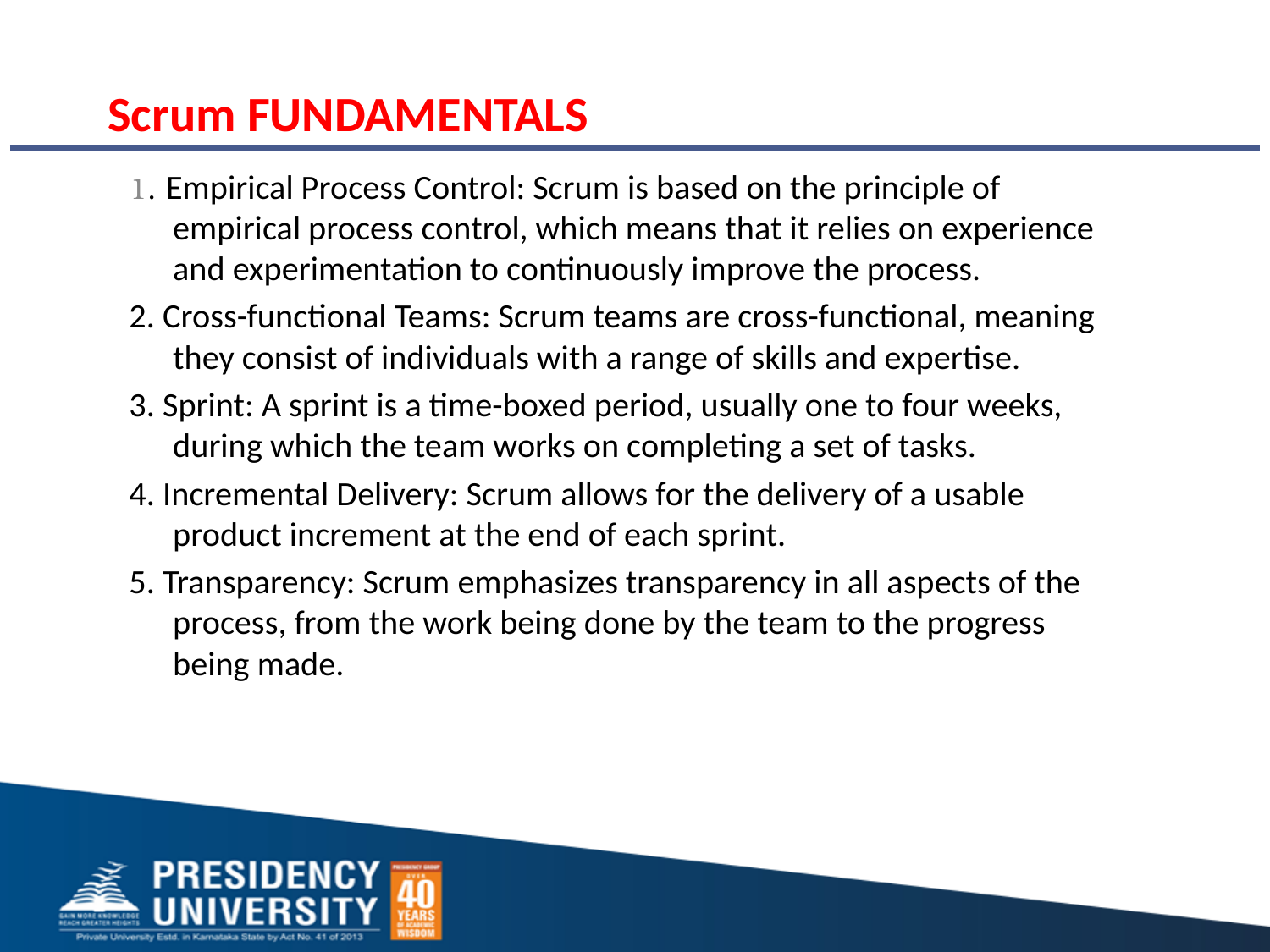

# Scrum FUNDAMENTALS
1. Empirical Process Control: Scrum is based on the principle of empirical process control, which means that it relies on experience and experimentation to continuously improve the process.
2. Cross-functional Teams: Scrum teams are cross-functional, meaning they consist of individuals with a range of skills and expertise.
3. Sprint: A sprint is a time-boxed period, usually one to four weeks, during which the team works on completing a set of tasks.
4. Incremental Delivery: Scrum allows for the delivery of a usable product increment at the end of each sprint.
5. Transparency: Scrum emphasizes transparency in all aspects of the process, from the work being done by the team to the progress being made.